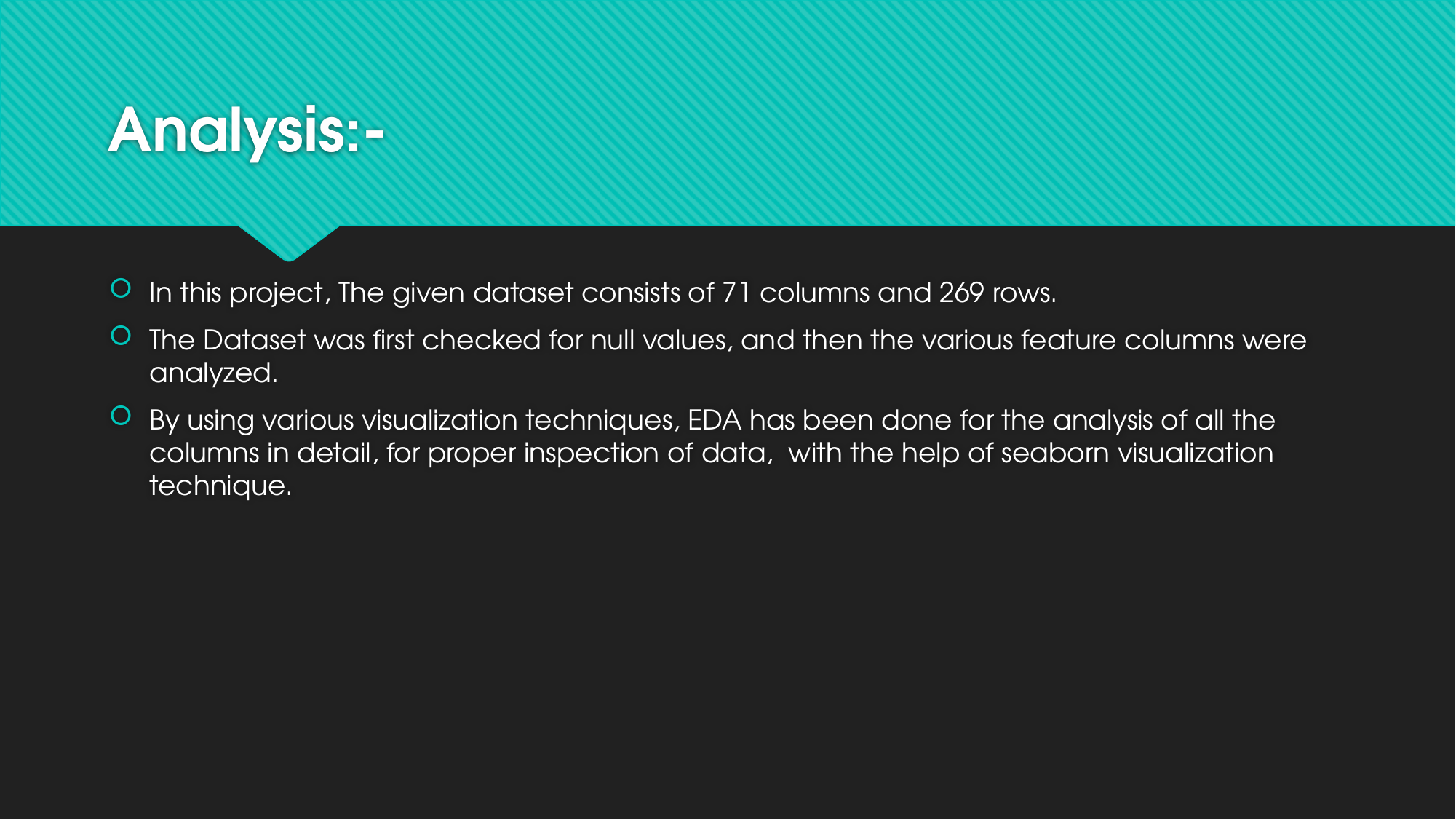

# Analysis:-
In this project, The given dataset consists of 71 columns and 269 rows.
The Dataset was first checked for null values, and then the various feature columns were analyzed.
By using various visualization techniques, EDA has been done for the analysis of all the columns in detail, for proper inspection of data,  with the help of seaborn visualization technique.